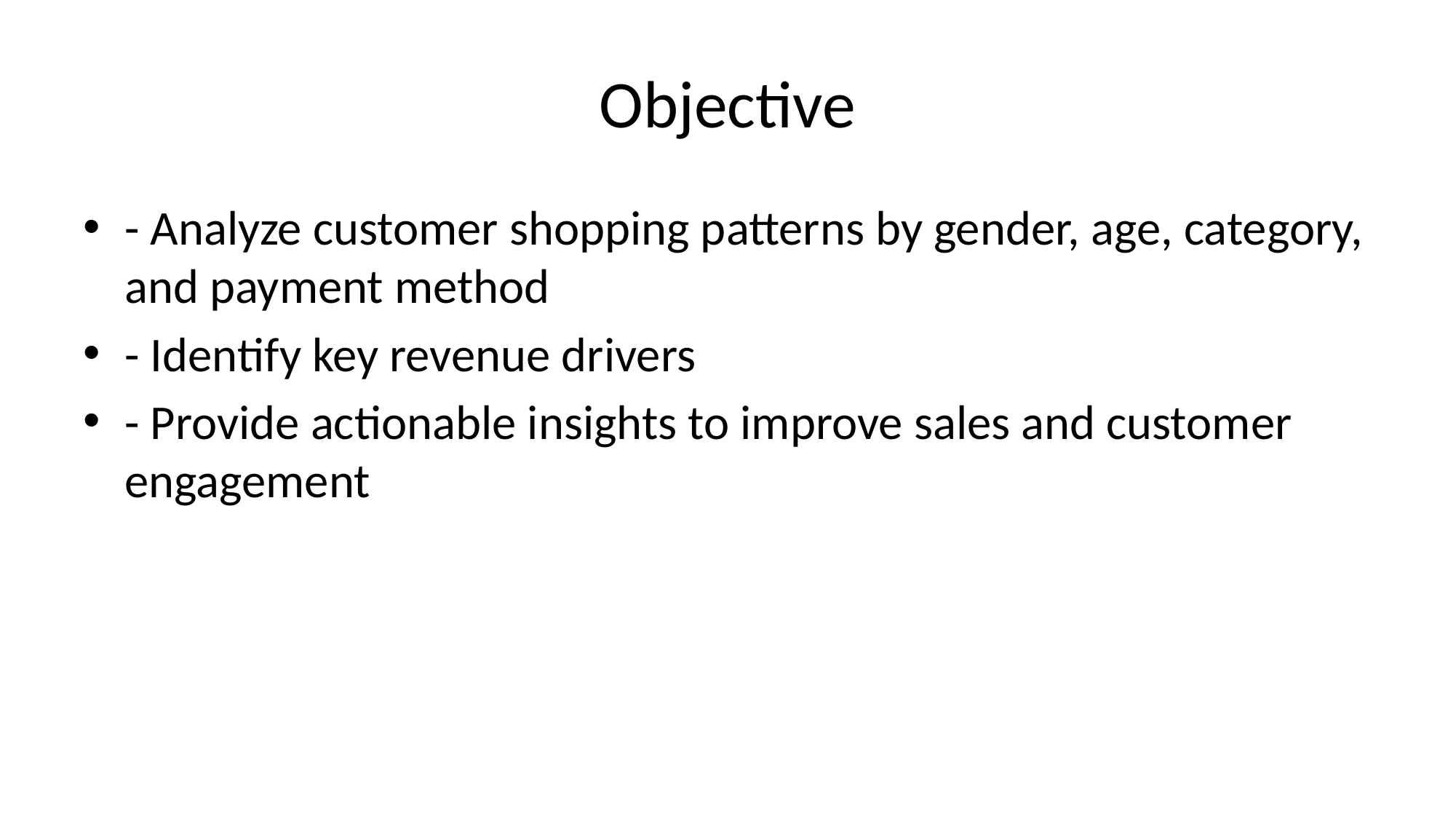

# Objective
- Analyze customer shopping patterns by gender, age, category, and payment method
- Identify key revenue drivers
- Provide actionable insights to improve sales and customer engagement